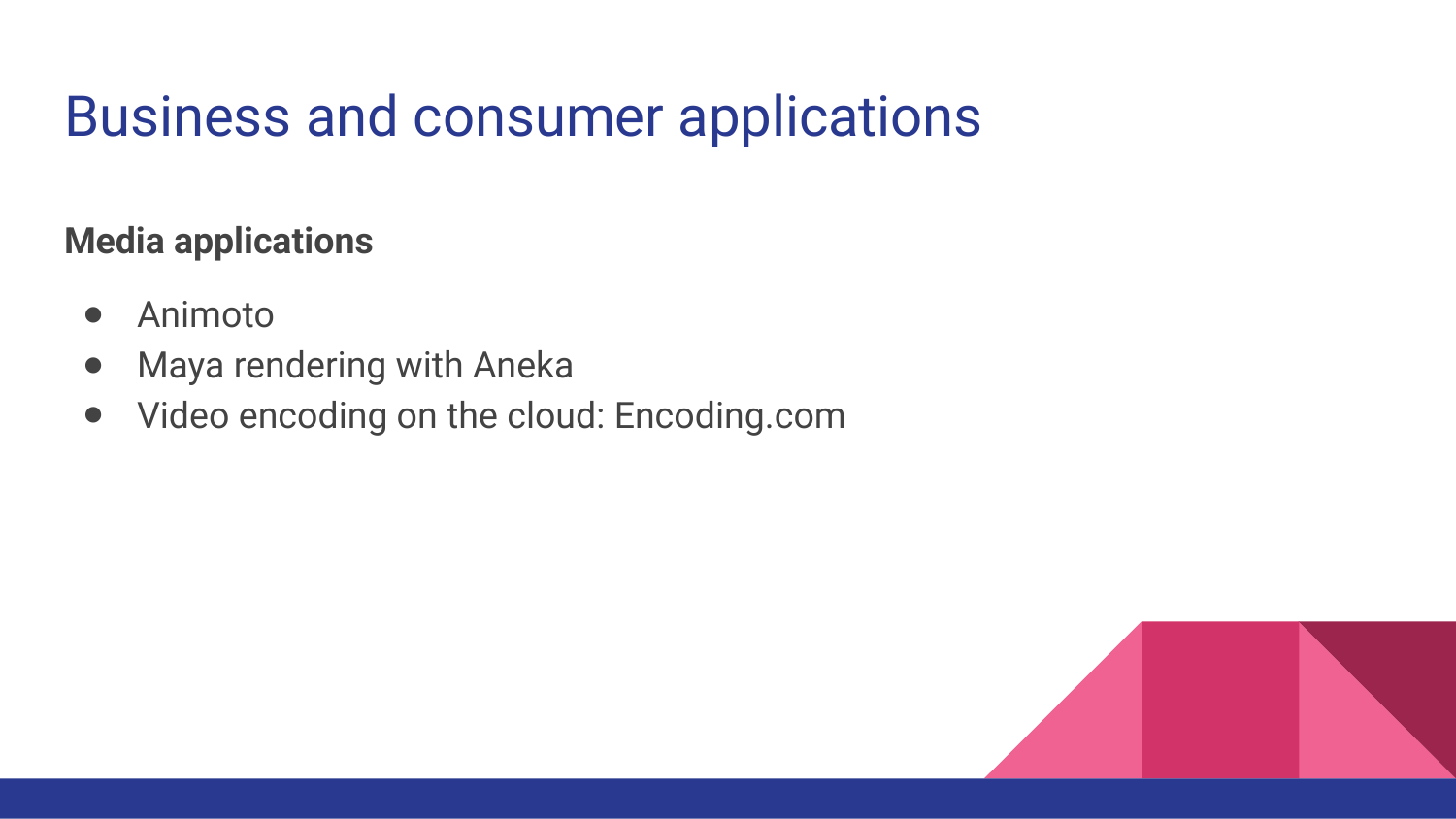

# Business and consumer applications
Media applications
Animoto
Maya rendering with Aneka
Video encoding on the cloud: Encoding.com